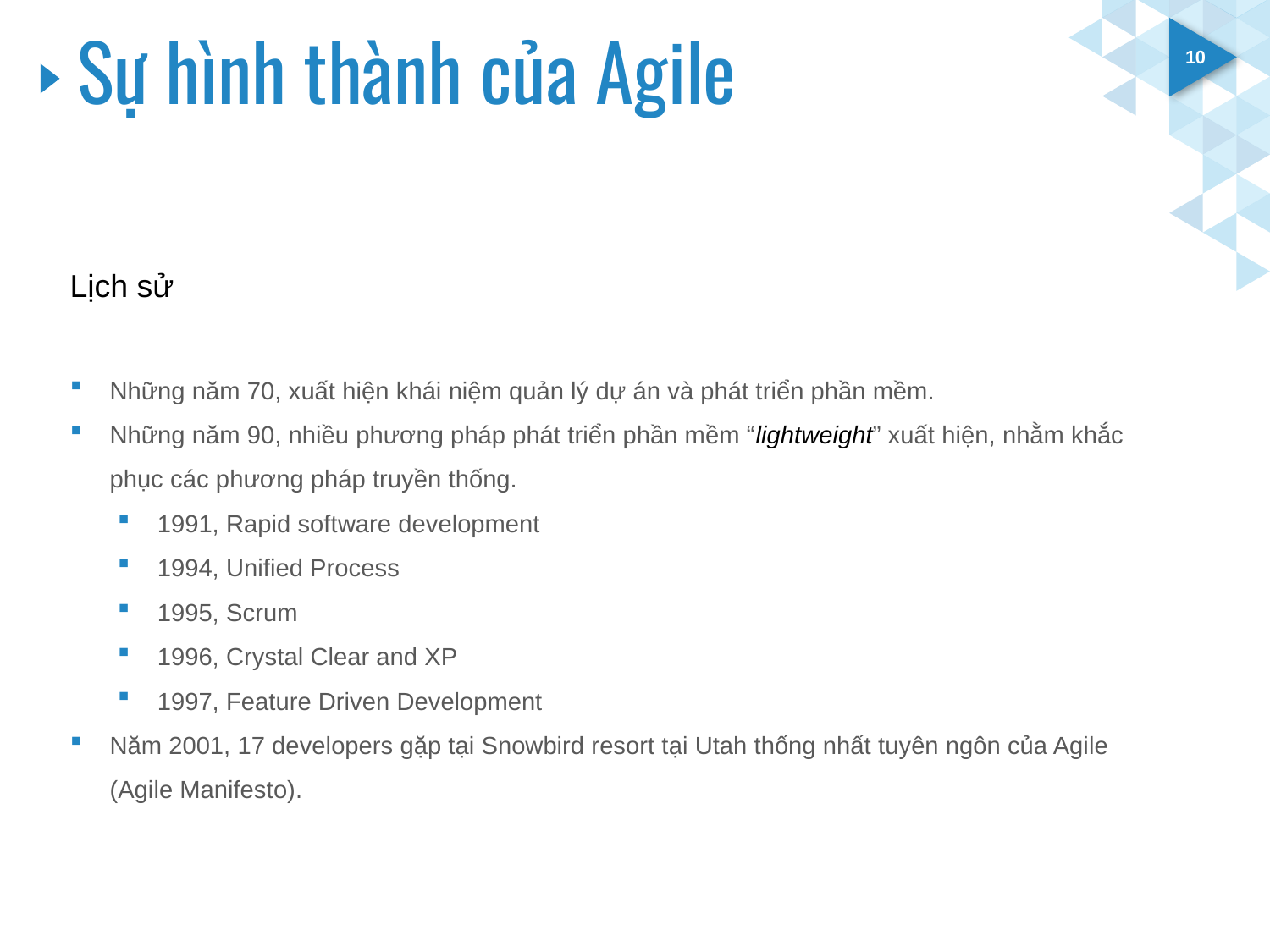

# Sự hình thành của Agile
10

Lịch sử
Những năm 70, xuất hiện khái niệm quản lý dự án và phát triển phần mềm.
Những năm 90, nhiều phương pháp phát triển phần mềm “lightweight” xuất hiện, nhằm khắc phục các phương pháp truyền thống.
1991, Rapid software development
1994, Unified Process
1995, Scrum
1996, Crystal Clear and XP
1997, Feature Driven Development
Năm 2001, 17 developers gặp tại Snowbird resort tại Utah thống nhất tuyên ngôn của Agile (Agile Manifesto).